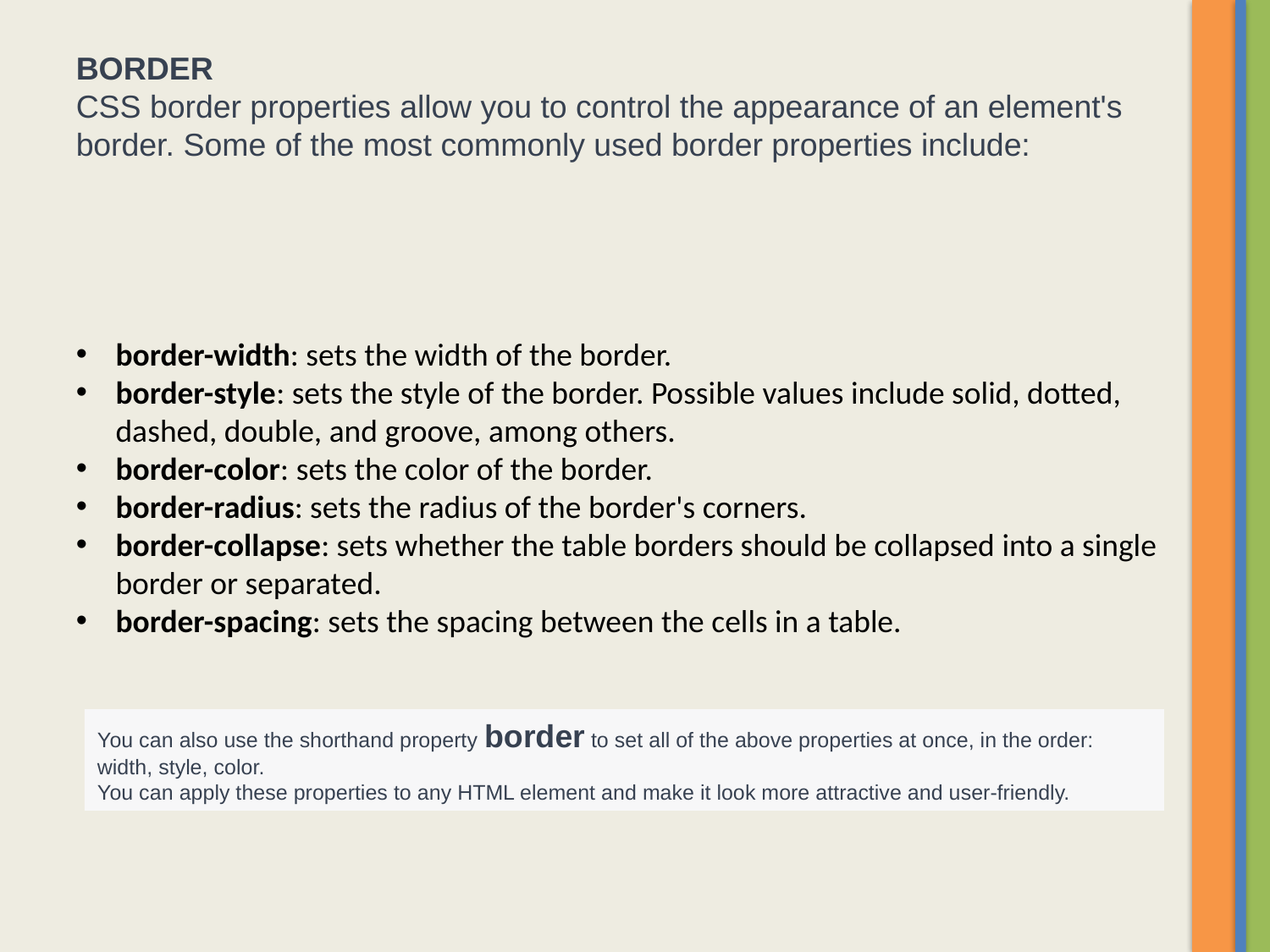

BORDER
CSS border properties allow you to control the appearance of an element's border. Some of the most commonly used border properties include:

border-width: sets the width of the border.
border-style: sets the style of the border. Possible values include solid, dotted, dashed, double, and groove, among others.
border-color: sets the color of the border.
border-radius: sets the radius of the border's corners.
border-collapse: sets whether the table borders should be collapsed into a single border or separated.
border-spacing: sets the spacing between the cells in a table.

You can also use the shorthand property border to set all of the above properties at once, in the order: width, style, color.
You can apply these properties to any HTML element and make it look more attractive and user-friendly.